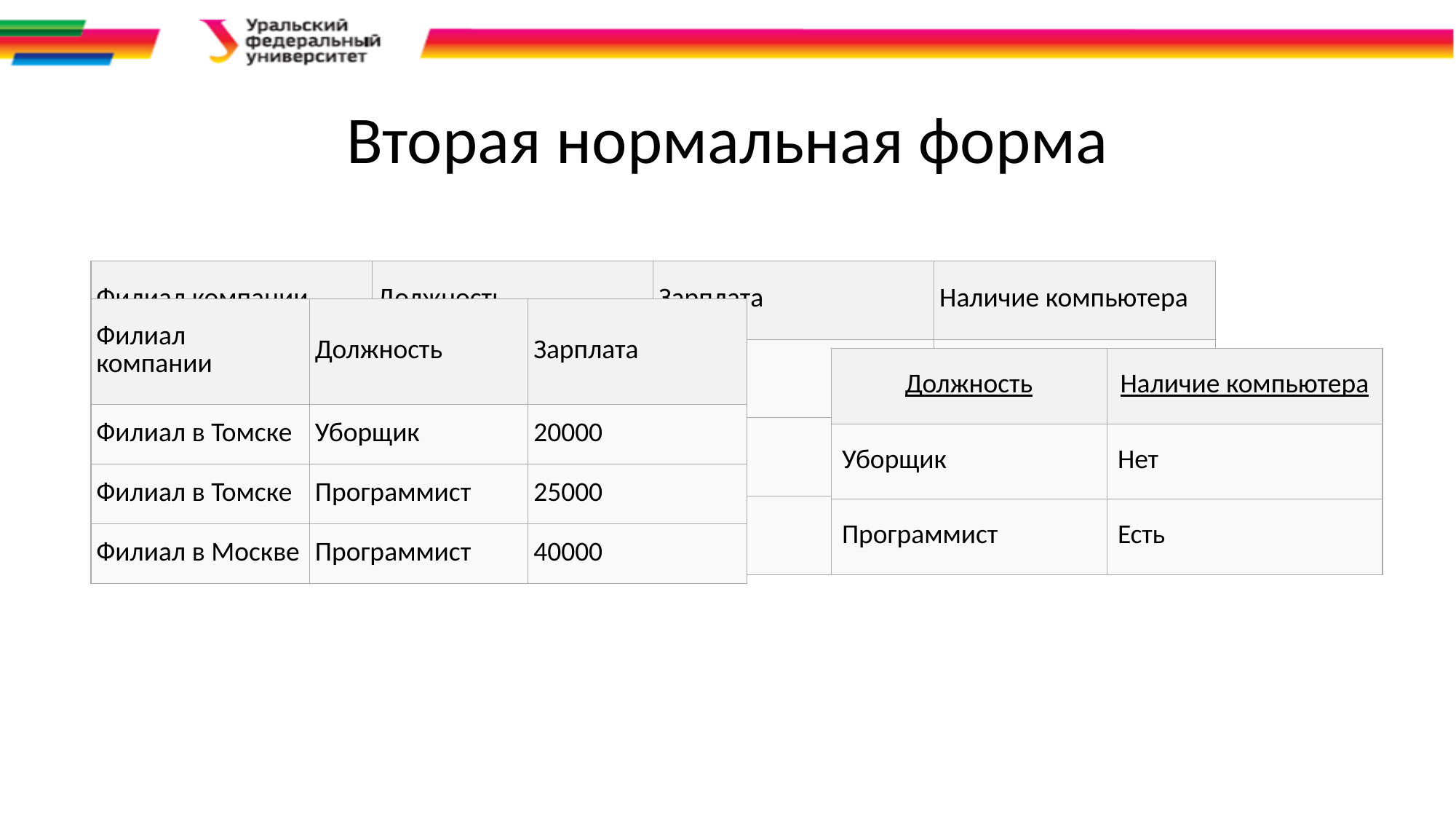

# Вторая нормальная форма
| Филиал компании | Должность | Зарплата | Наличие компьютера |
| --- | --- | --- | --- |
| Филиал в Томске | Уборщик | 20000 | Нет |
| Филиал в Москве | Программист | 40000 | Есть |
| Филиал в Томске | Программист | 25000 | Есть |
| Филиал компании | Должность | Зарплата |
| --- | --- | --- |
| Филиал в Томске | Уборщик | 20000 |
| Филиал в Томске | Программист | 25000 |
| Филиал в Москве | Программист | 40000 |
| Должность | Наличие компьютера |
| --- | --- |
| Уборщик | Нет |
| Программист | Есть |